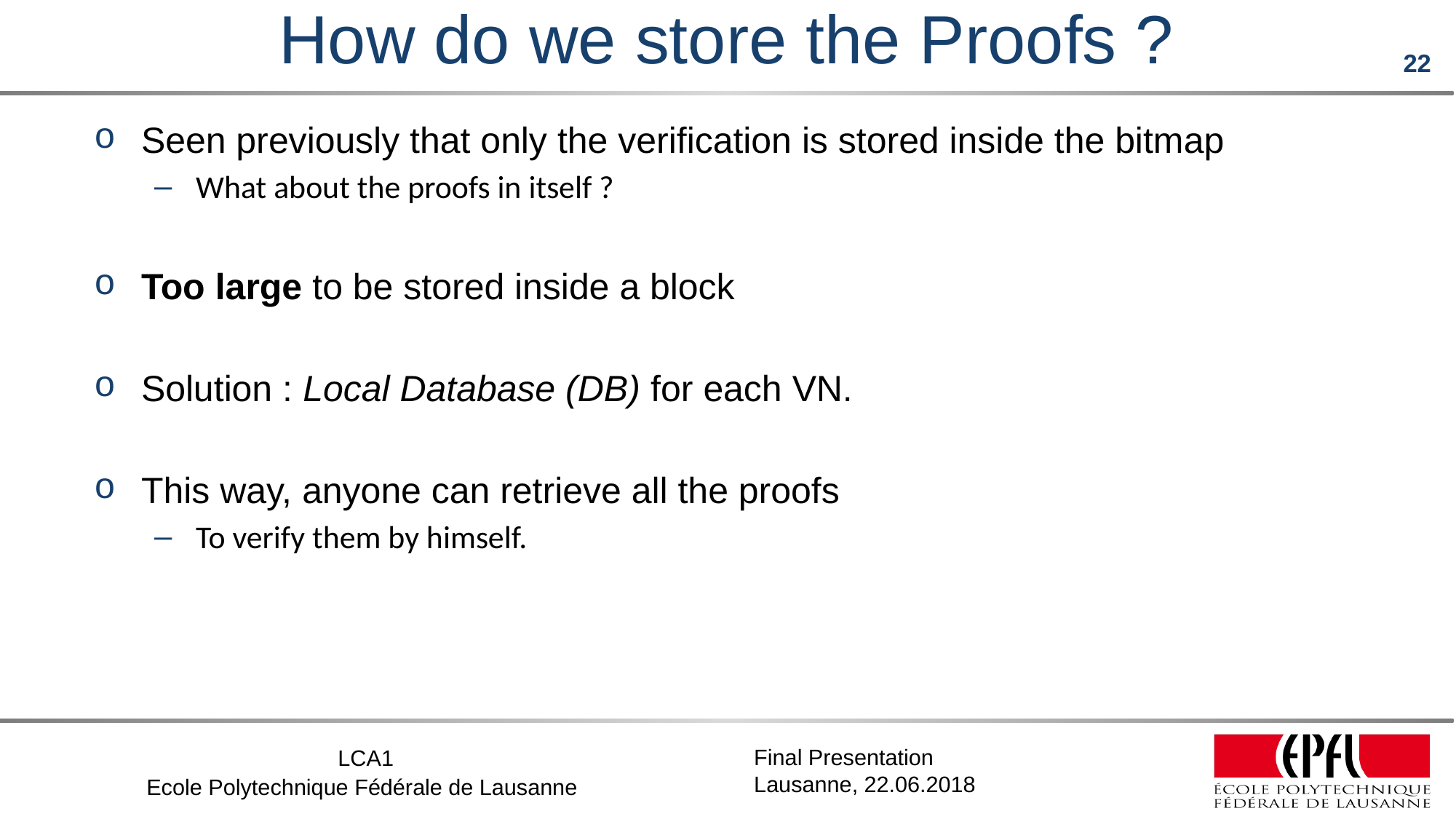

# How do we store the Proofs ?
Seen previously that only the verification is stored inside the bitmap
What about the proofs in itself ?

Too large to be stored inside a block

Solution : Local Database (DB) for each VN.

This way, anyone can retrieve all the proofs
To verify them by himself.